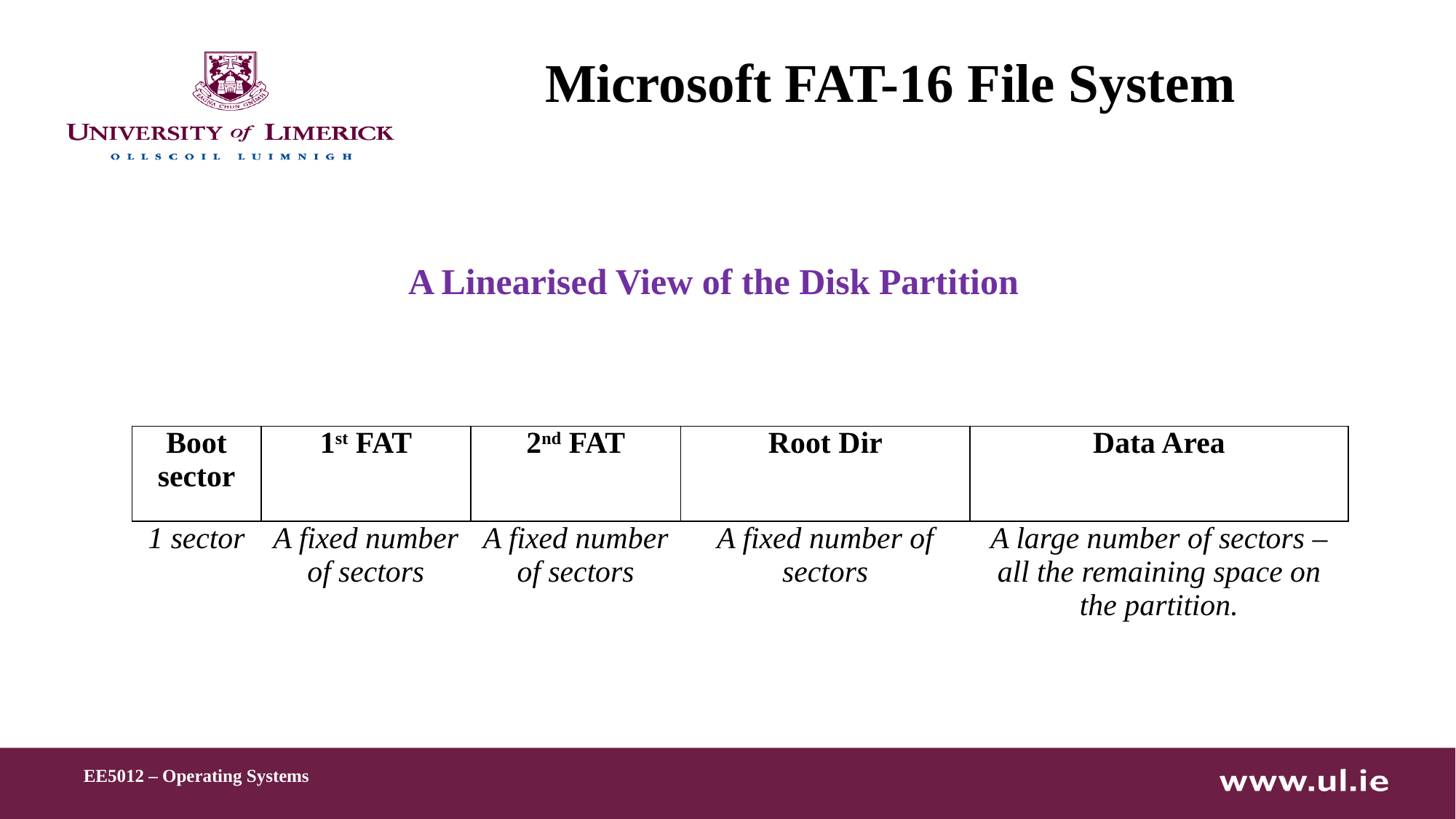

# Microsoft FAT-16 File System
A Linearised View of the Disk Partition
| Boot sector | 1st FAT | 2nd FAT | Root Dir | Data Area |
| --- | --- | --- | --- | --- |
| 1 sector | A fixed number of sectors | A fixed number of sectors | A fixed number of sectors | A large number of sectors – all the remaining space on the partition. |
EE5012 – Operating Systems